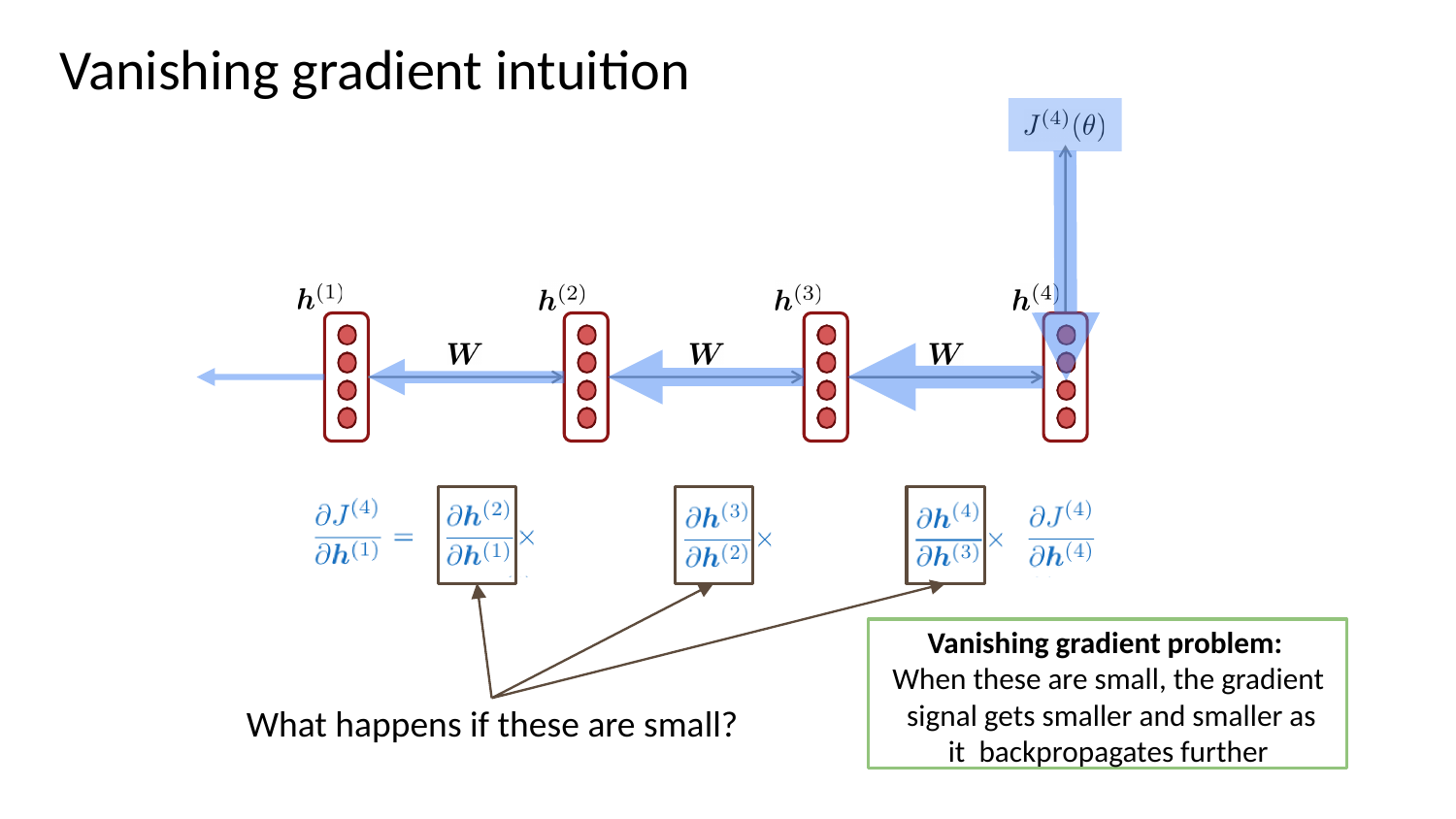

Vanishing gradient intuition

Vanishing gradient problem:  When these are small, the gradient  signal gets smaller and smaller as it  backpropagates further
What happens if these are small?